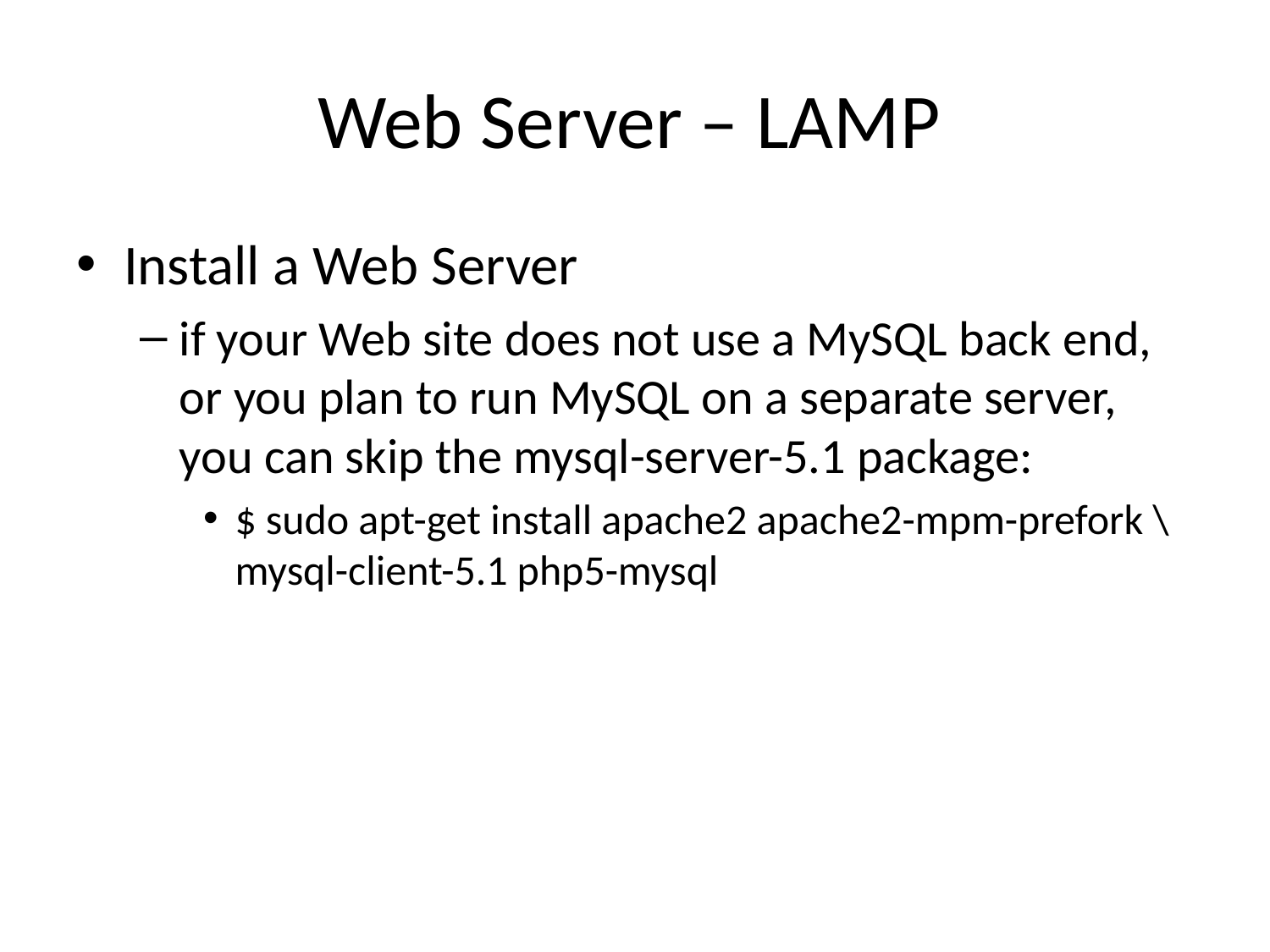

# Web Server – LAMP
Install a Web Server
if your Web site does not use a MySQL back end, or you plan to run MySQL on a separate server, you can skip the mysql-server-5.1 package:
$ sudo apt-get install apache2 apache2-mpm-prefork \ mysql-client-5.1 php5-mysql